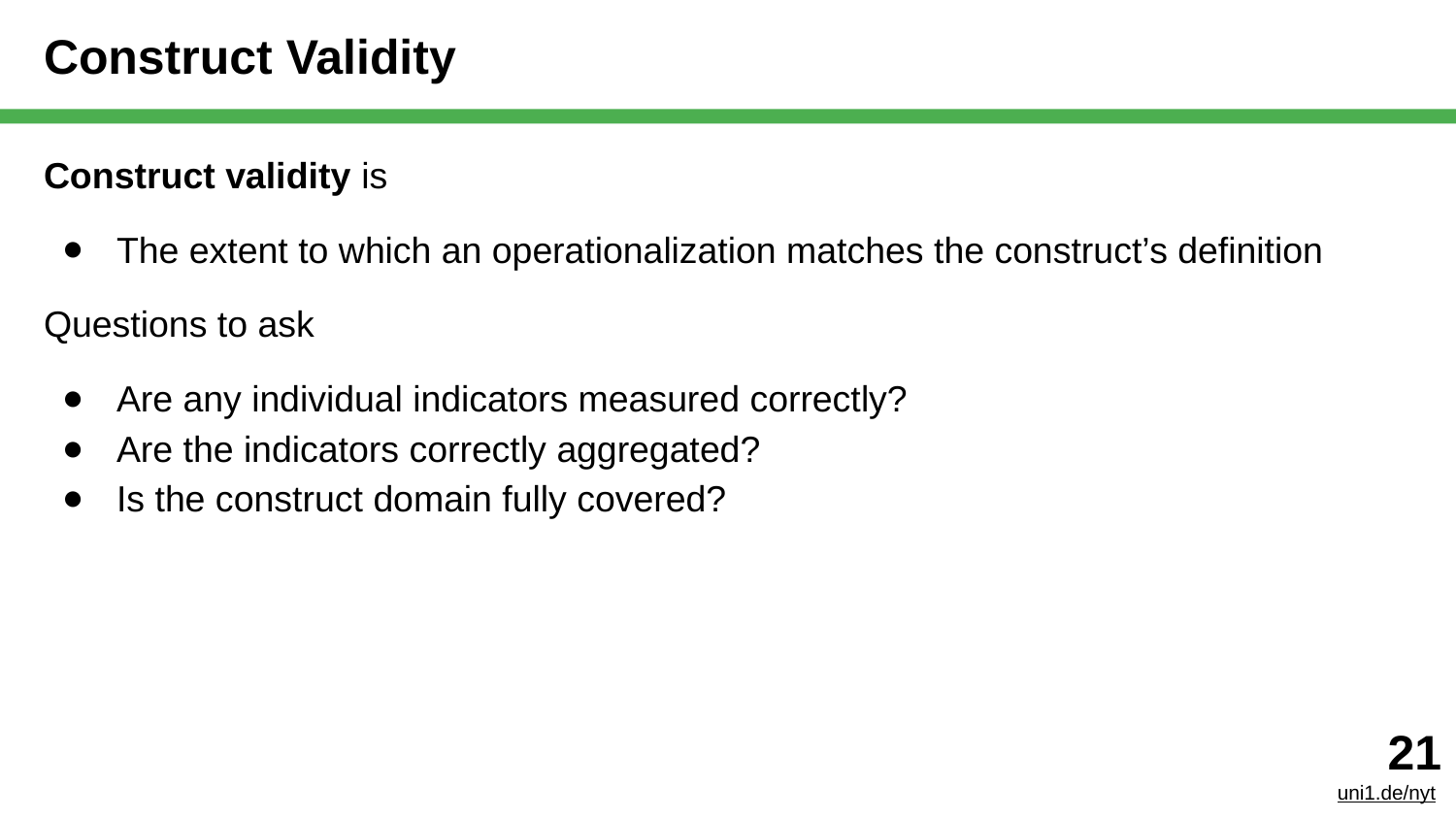

# Construct Validity
Construct validity is
The extent to which an operationalization matches the construct’s definition
Questions to ask
Are any individual indicators measured correctly?
Are the indicators correctly aggregated?
Is the construct domain fully covered?
21
uni1.de/nyt